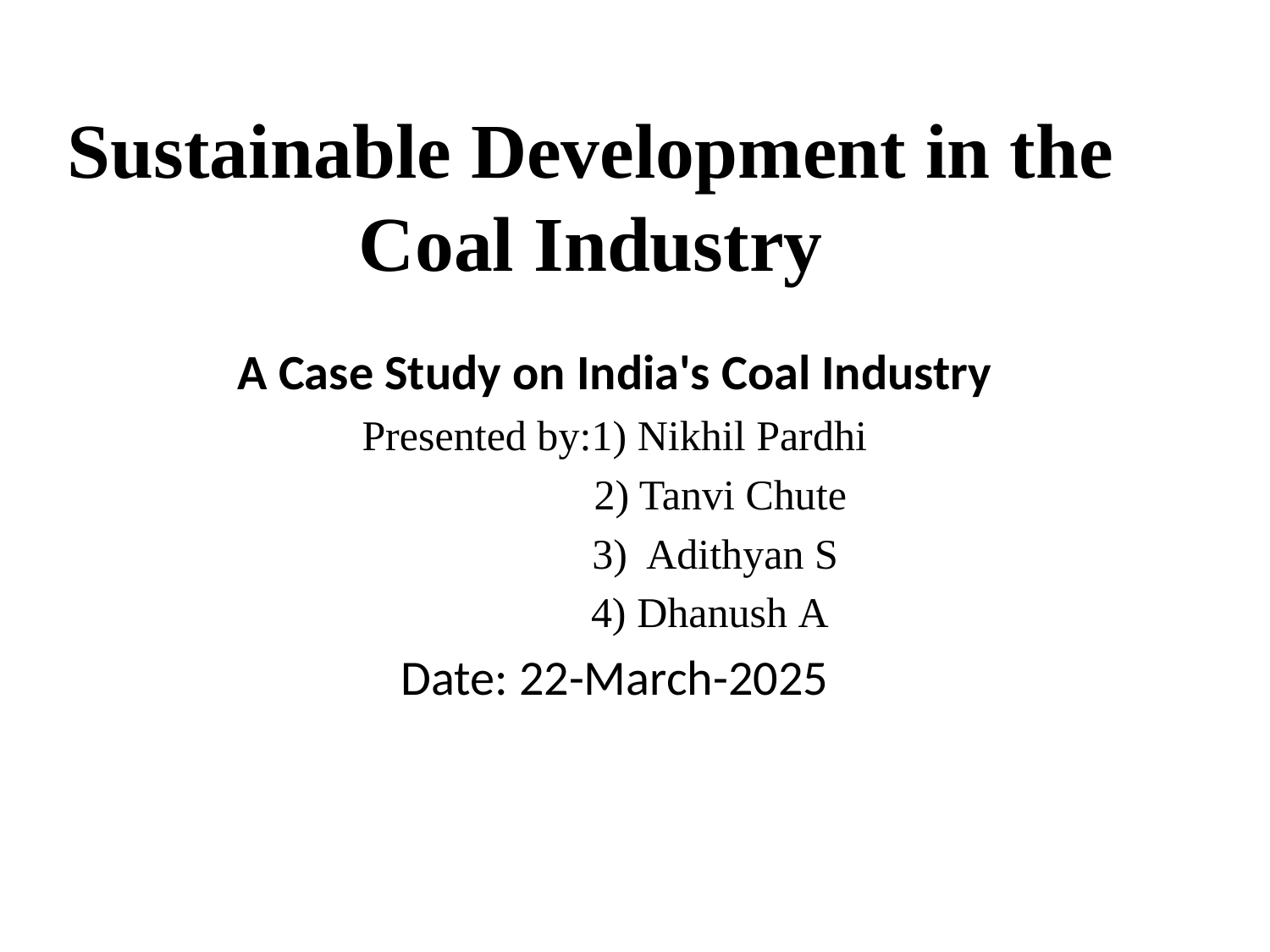

# Sustainable Development in the Coal Industry
A Case Study on India's Coal Industry
Presented by:1) Nikhil Pardhi
                    2) Tanvi Chute
                   3)  Adithyan S
                  4) Dhanush A
Date: 22-March-2025